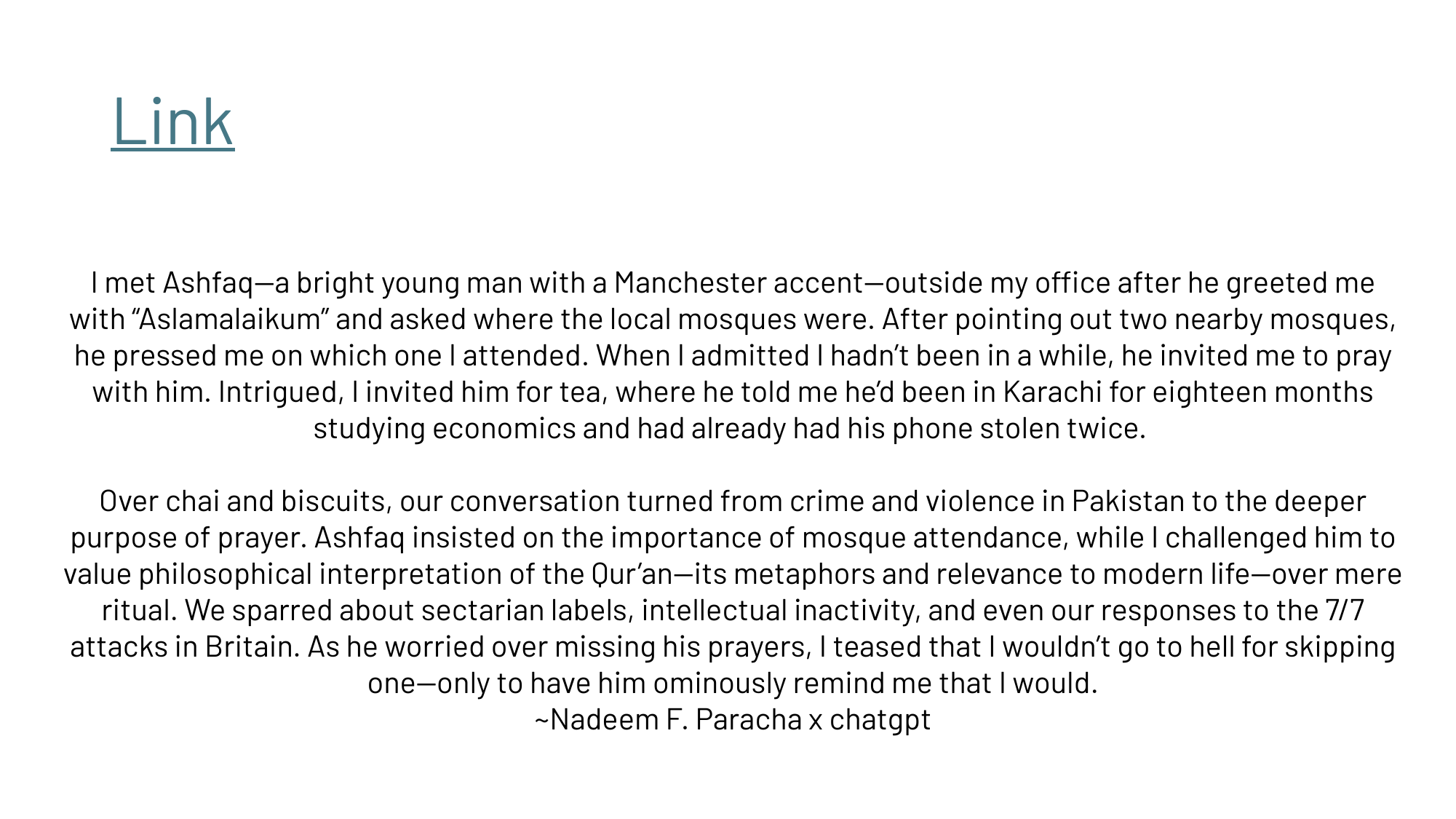

# Link
I met Ashfaq—a bright young man with a Manchester accent—outside my office after he greeted me with “Aslamalaikum” and asked where the local mosques were. After pointing out two nearby mosques, he pressed me on which one I attended. When I admitted I hadn’t been in a while, he invited me to pray with him. Intrigued, I invited him for tea, where he told me he’d been in Karachi for eighteen months studying economics and had already had his phone stolen twice.

Over chai and biscuits, our conversation turned from crime and violence in Pakistan to the deeper purpose of prayer. Ashfaq insisted on the importance of mosque attendance, while I challenged him to value philosophical interpretation of the Qur’an—its metaphors and relevance to modern life—over mere ritual. We sparred about sectarian labels, intellectual inactivity, and even our responses to the 7/7 attacks in Britain. As he worried over missing his prayers, I teased that I wouldn’t go to hell for skipping one—only to have him ominously remind me that I would.
~Nadeem F. Paracha x chatgpt